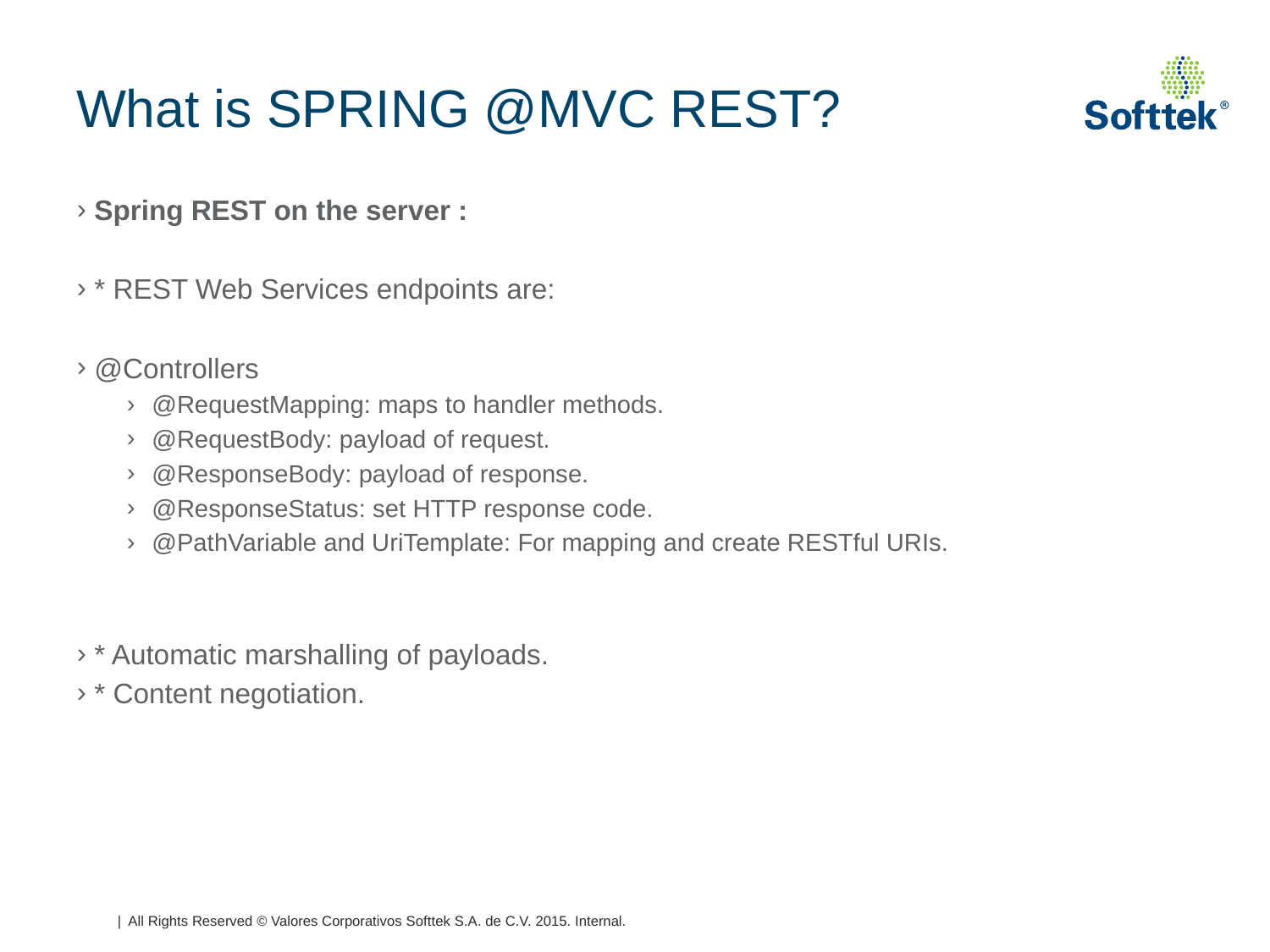

# What is SPRING @MVC REST?
Spring REST on the server :

* REST Web Services endpoints are:

@Controllers
@RequestMapping: maps to handler methods.
@RequestBody: payload of request.
@ResponseBody: payload of response.
@ResponseStatus: set HTTP response code.
@PathVariable and UriTemplate: For mapping and create RESTful URIs.

* Automatic marshalling of payloads.
* Content negotiation.